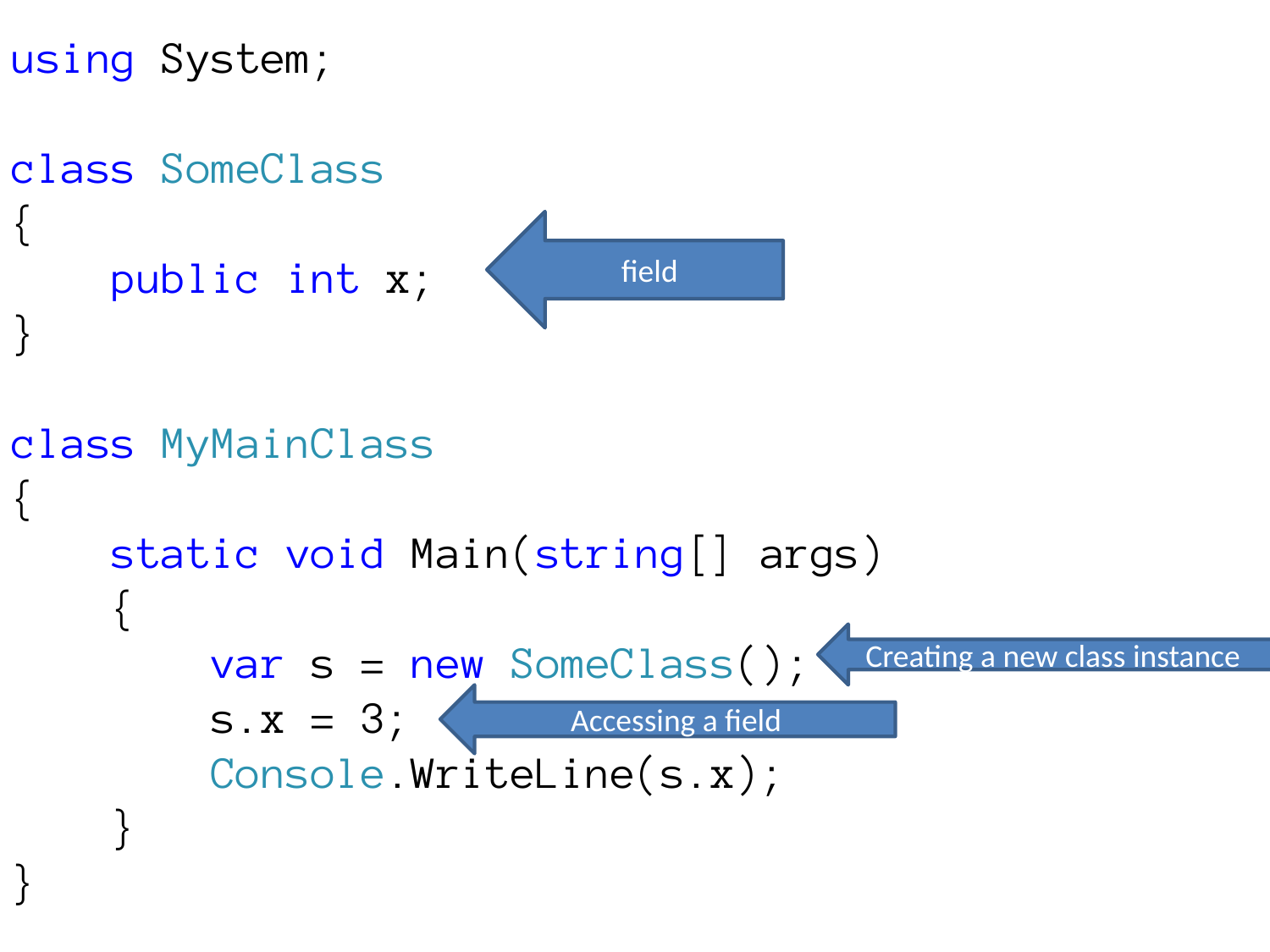

using System;

class SomeClass
{
    public int x;
}

class MyMainClass
{
    static void Main(string[] args)
    {
        var s = new SomeClass();
        s.x = 3;
        Console.WriteLine(s.x);
    }
}
field
Creating a new class instance
Accessing a field